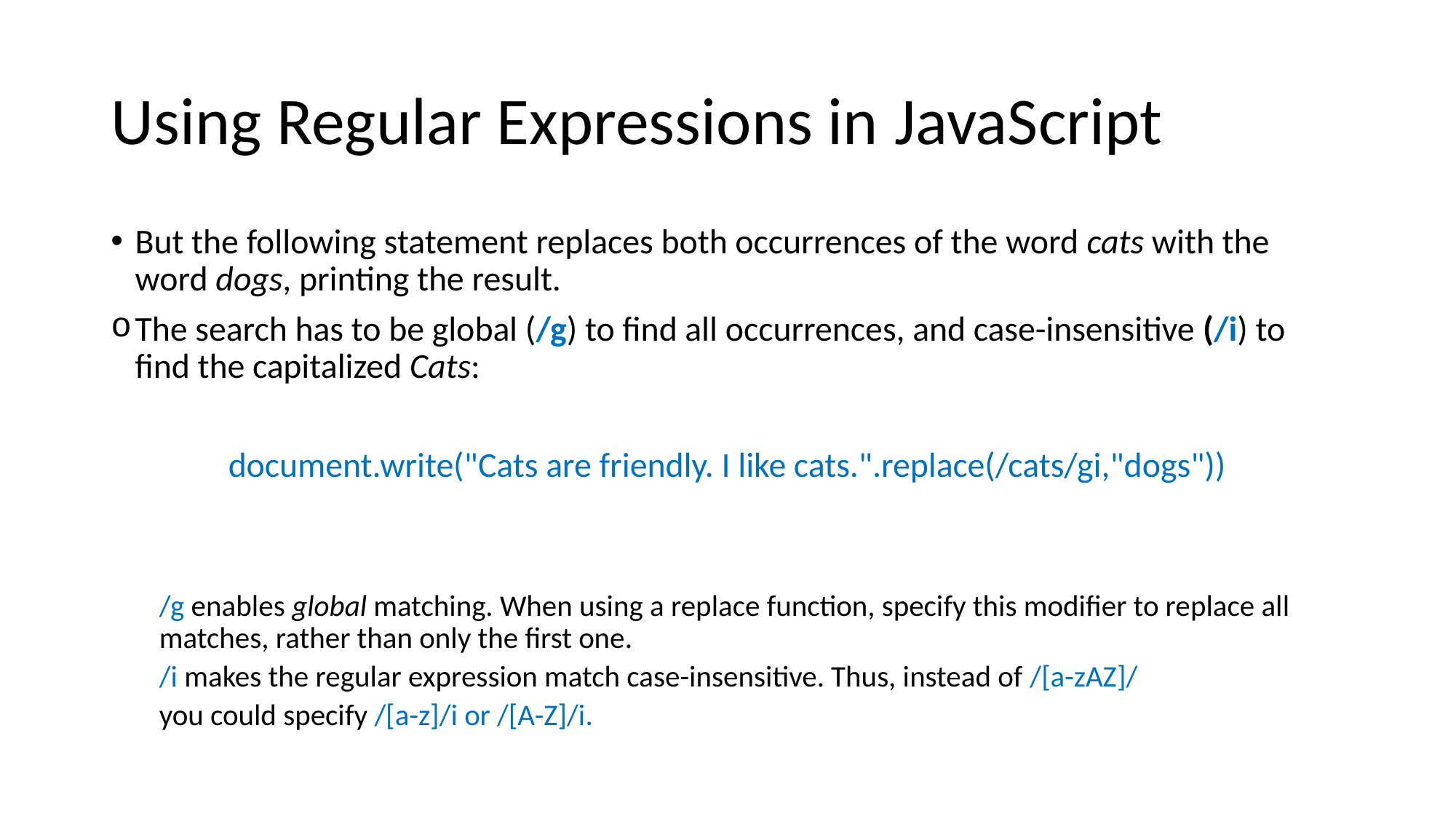

# Using Regular Expressions in JavaScript
But the following statement replaces both occurrences of the word cats with the word dogs, printing the result.
The search has to be global (/g) to find all occurrences, and case-insensitive (/i) to find the capitalized Cats:

document.write("Cats are friendly. I like cats.".replace(/cats/gi,"dogs"))

/g enables global matching. When using a replace function, specify this modifier to replace all matches, rather than only the first one.
/i makes the regular expression match case-insensitive. Thus, instead of /[a-zAZ]/
you could specify /[a-z]/i or /[A-Z]/i.